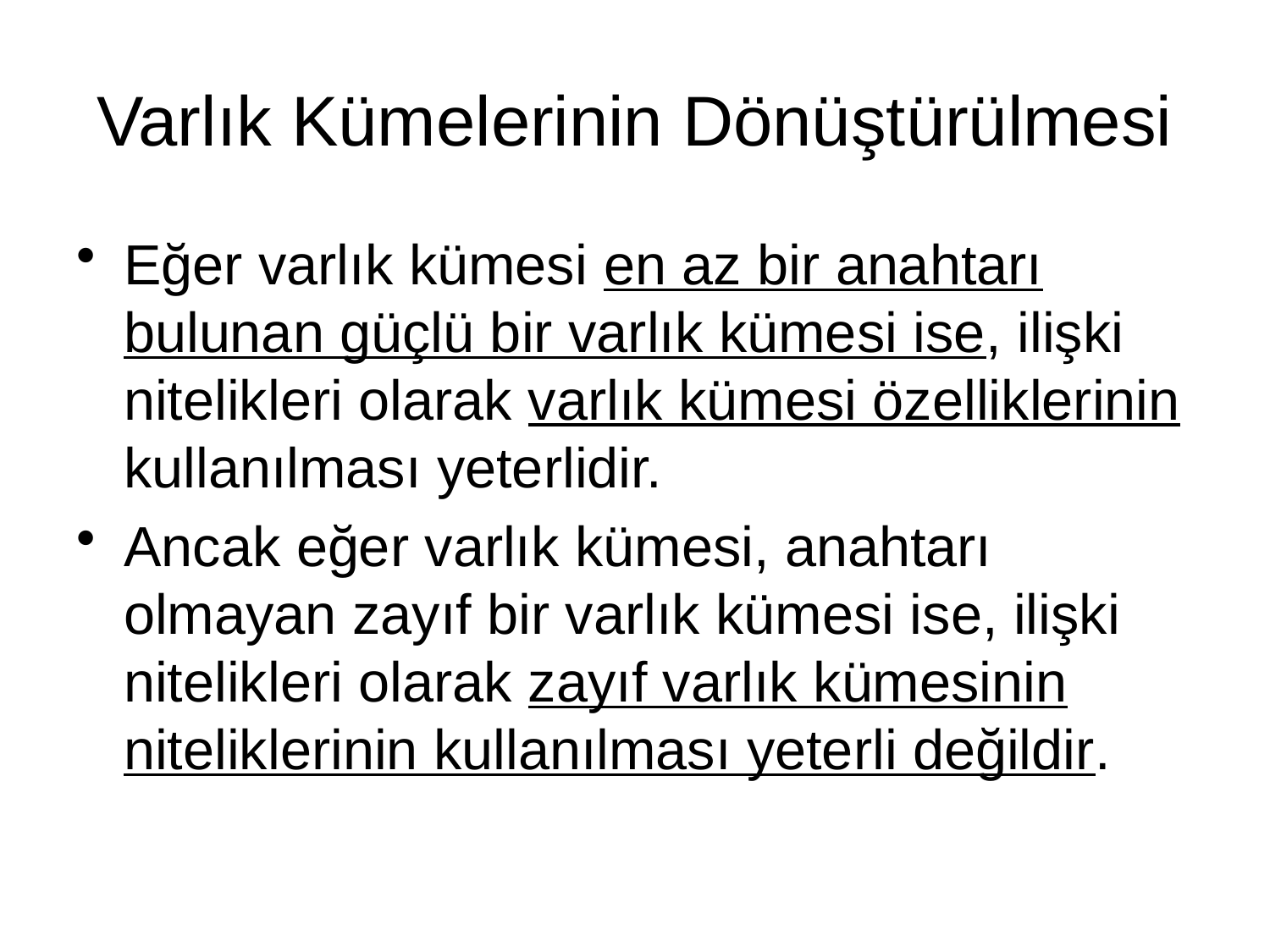

# Varlık Kümelerinin Dönüştürülmesi
Eğer varlık kümesi en az bir anahtarı bulunan güçlü bir varlık kümesi ise, ilişki nitelikleri olarak varlık kümesi özelliklerinin kullanılması yeterlidir.
Ancak eğer varlık kümesi, anahtarı olmayan zayıf bir varlık kümesi ise, ilişki nitelikleri olarak zayıf varlık kümesinin niteliklerinin kullanılması yeterli değildir.